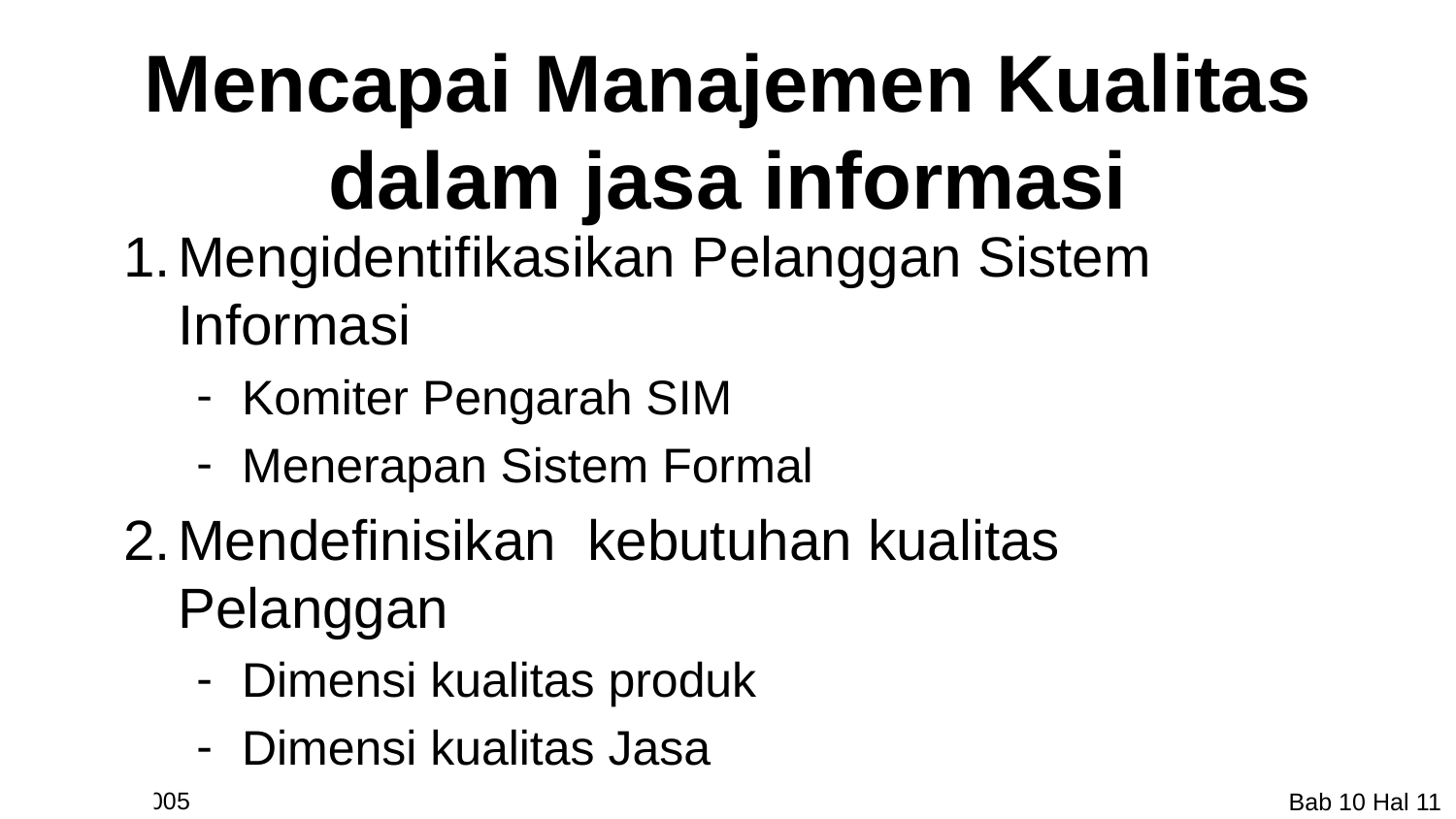

# Mencapai Manajemen Kualitas dalam jasa informasi
Mengidentifikasikan Pelanggan Sistem Informasi
Komiter Pengarah SIM
Menerapan Sistem Formal
Mendefinisikan  kebutuhan kualitas Pelanggan
Dimensi kualitas produk
Dimensi kualitas Jasa